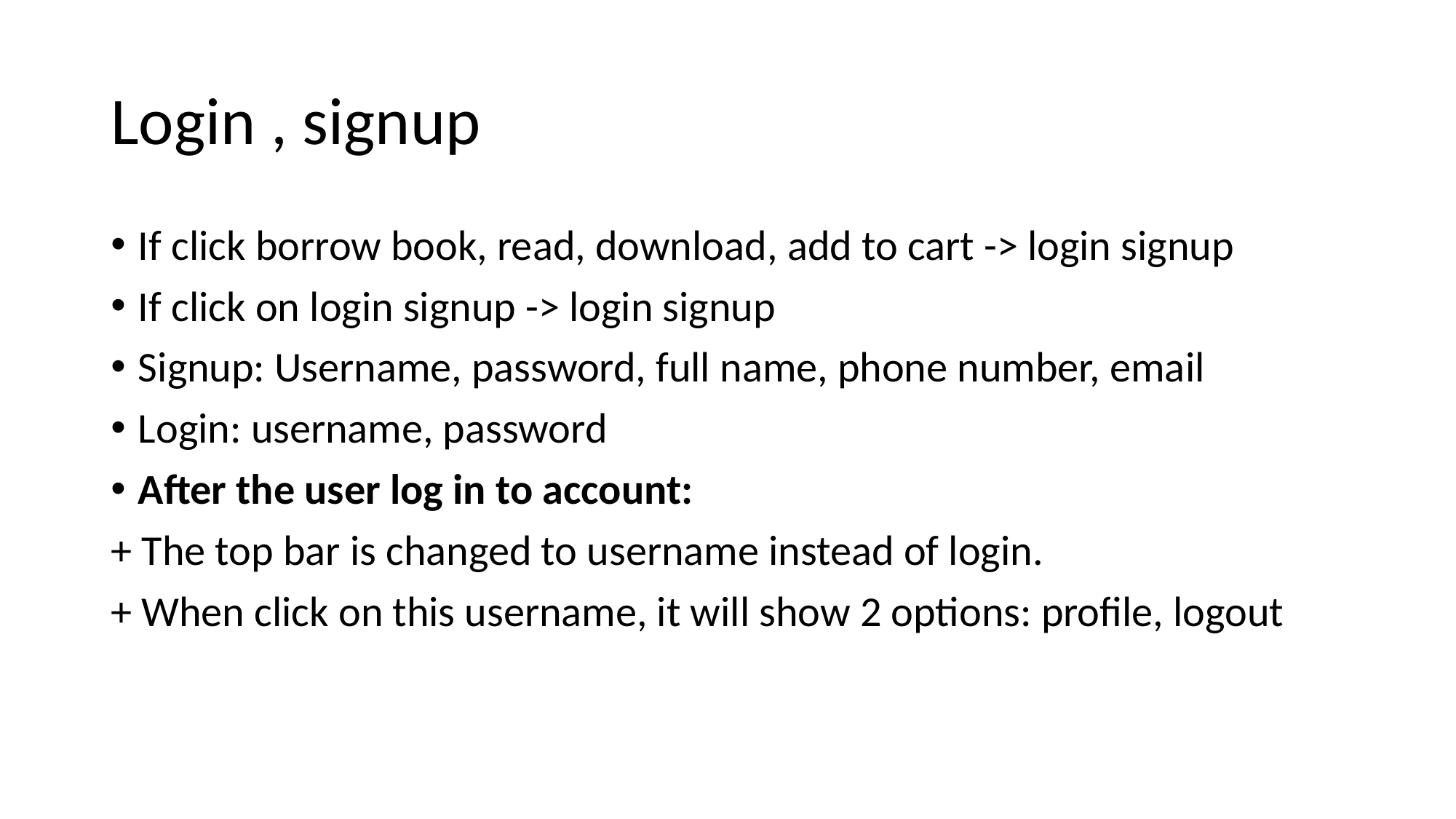

# Login , signup
If click borrow book, read, download, add to cart -> login signup
If click on login signup -> login signup
Signup: Username, password, full name, phone number, email
Login: username, password
After the user log in to account:
+ The top bar is changed to username instead of login.
+ When click on this username, it will show 2 options: profile, logout